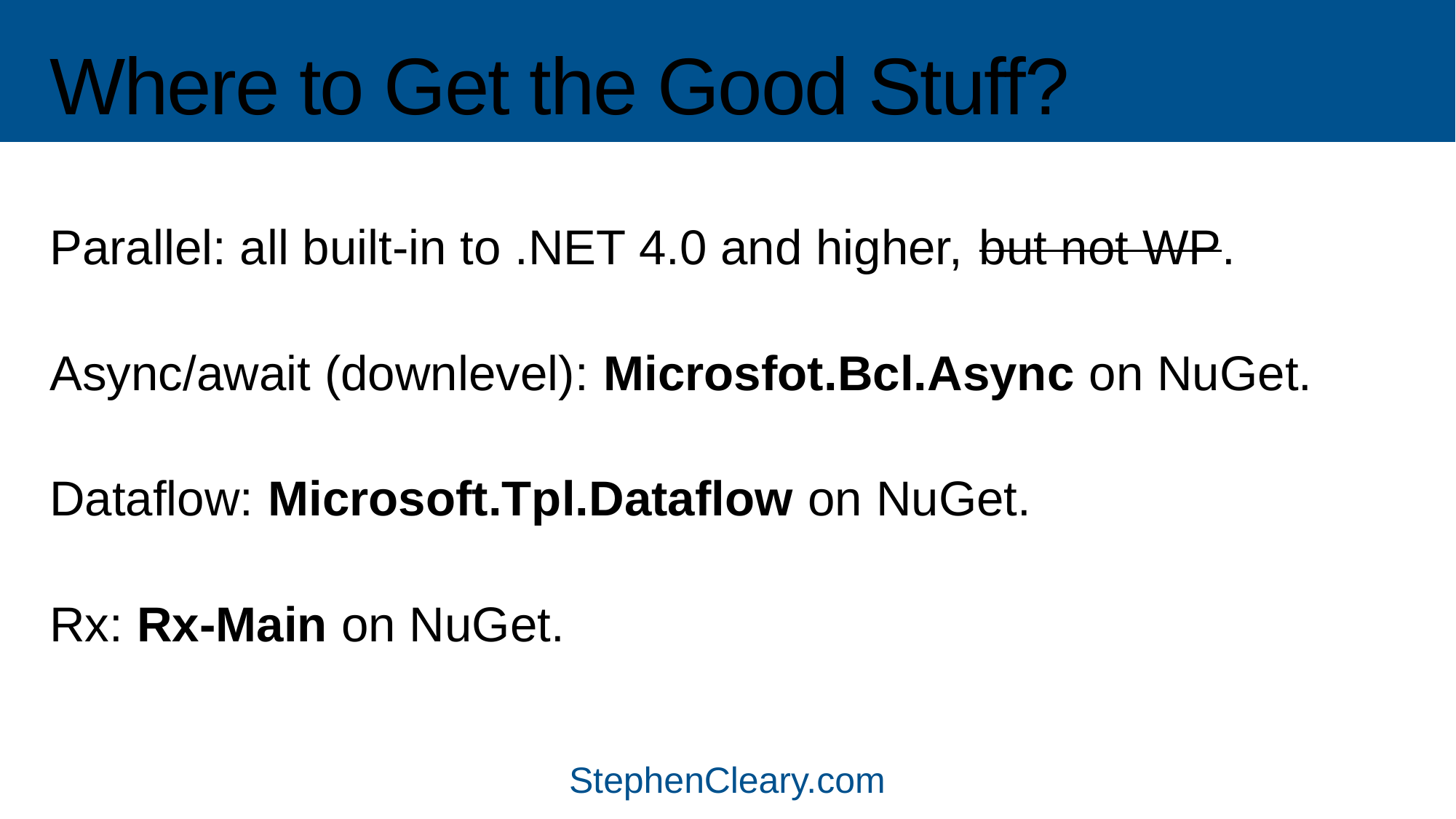

# Where to Get the Good Stuff?

Parallel: all built-in to .NET 4.0 and higher, but not WP.

Async/await (downlevel): Microsfot.Bcl.Async on NuGet.

Dataflow: Microsoft.Tpl.Dataflow on NuGet.

Rx: Rx-Main on NuGet.